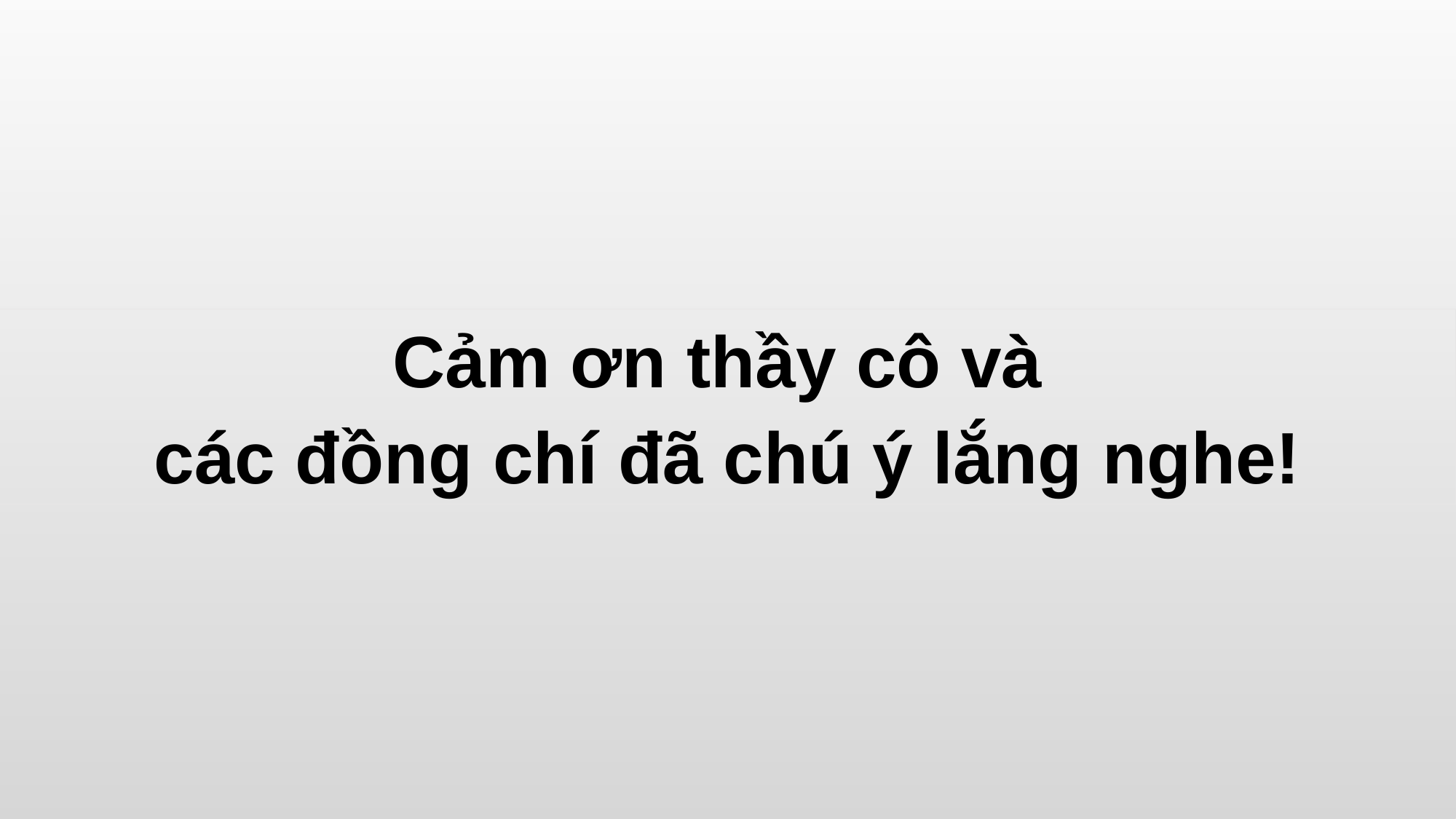

Cảm ơn thầy cô và
các đồng chí đã chú ý lắng nghe!